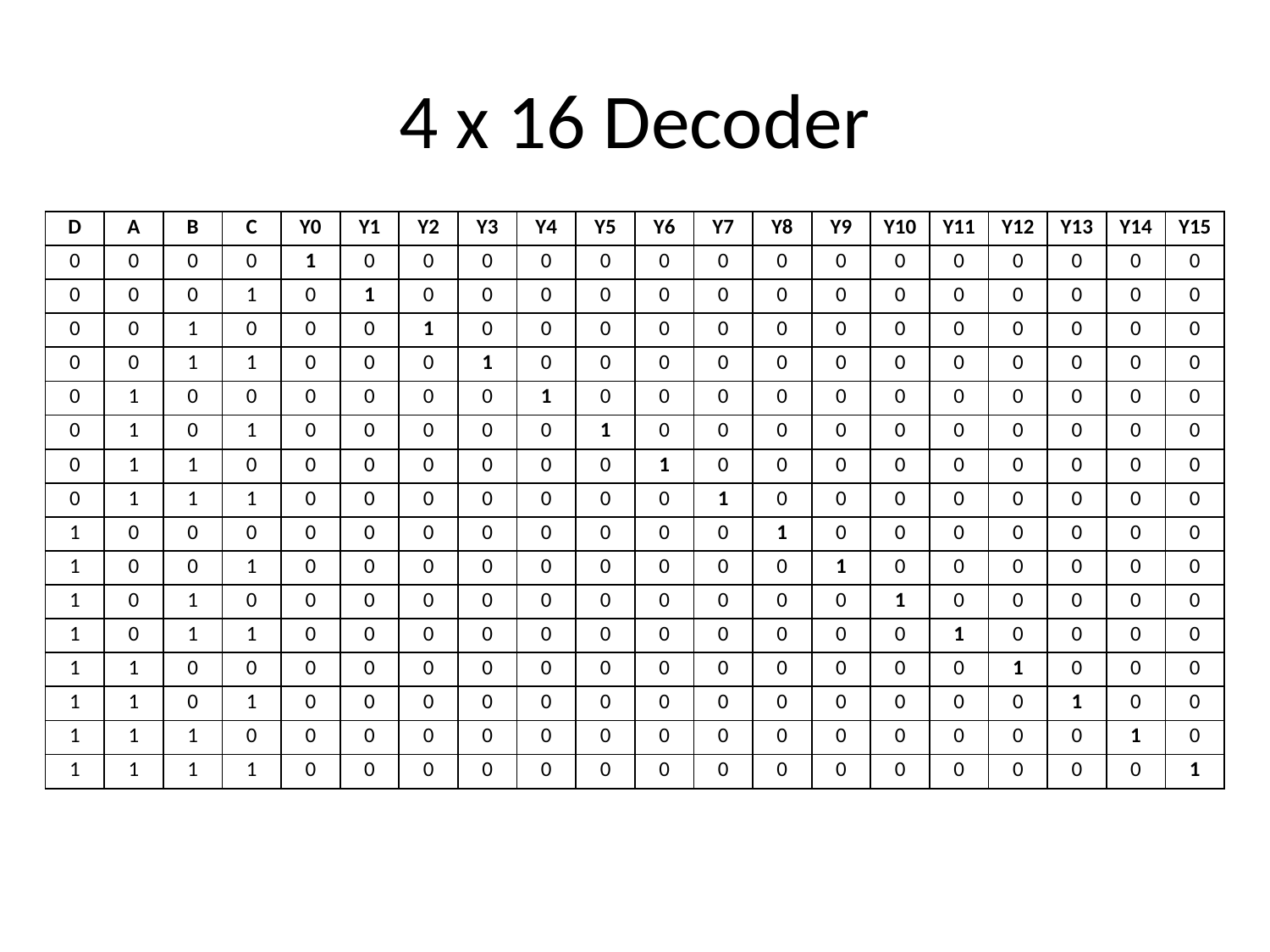

# 4 x 16 Decoder
| D | A | B | C | Y0 | Y1 | Y2 | Y3 | Y4 | Y5 | Y6 | Y7 | Y8 | Y9 | Y10 | Y11 | Y12 | Y13 | Y14 | Y15 |
| --- | --- | --- | --- | --- | --- | --- | --- | --- | --- | --- | --- | --- | --- | --- | --- | --- | --- | --- | --- |
| 0 | 0 | 0 | 0 | 1 | 0 | 0 | 0 | 0 | 0 | 0 | 0 | 0 | 0 | 0 | 0 | 0 | 0 | 0 | 0 |
| 0 | 0 | 0 | 1 | 0 | 1 | 0 | 0 | 0 | 0 | 0 | 0 | 0 | 0 | 0 | 0 | 0 | 0 | 0 | 0 |
| 0 | 0 | 1 | 0 | 0 | 0 | 1 | 0 | 0 | 0 | 0 | 0 | 0 | 0 | 0 | 0 | 0 | 0 | 0 | 0 |
| 0 | 0 | 1 | 1 | 0 | 0 | 0 | 1 | 0 | 0 | 0 | 0 | 0 | 0 | 0 | 0 | 0 | 0 | 0 | 0 |
| 0 | 1 | 0 | 0 | 0 | 0 | 0 | 0 | 1 | 0 | 0 | 0 | 0 | 0 | 0 | 0 | 0 | 0 | 0 | 0 |
| 0 | 1 | 0 | 1 | 0 | 0 | 0 | 0 | 0 | 1 | 0 | 0 | 0 | 0 | 0 | 0 | 0 | 0 | 0 | 0 |
| 0 | 1 | 1 | 0 | 0 | 0 | 0 | 0 | 0 | 0 | 1 | 0 | 0 | 0 | 0 | 0 | 0 | 0 | 0 | 0 |
| 0 | 1 | 1 | 1 | 0 | 0 | 0 | 0 | 0 | 0 | 0 | 1 | 0 | 0 | 0 | 0 | 0 | 0 | 0 | 0 |
| 1 | 0 | 0 | 0 | 0 | 0 | 0 | 0 | 0 | 0 | 0 | 0 | 1 | 0 | 0 | 0 | 0 | 0 | 0 | 0 |
| 1 | 0 | 0 | 1 | 0 | 0 | 0 | 0 | 0 | 0 | 0 | 0 | 0 | 1 | 0 | 0 | 0 | 0 | 0 | 0 |
| 1 | 0 | 1 | 0 | 0 | 0 | 0 | 0 | 0 | 0 | 0 | 0 | 0 | 0 | 1 | 0 | 0 | 0 | 0 | 0 |
| 1 | 0 | 1 | 1 | 0 | 0 | 0 | 0 | 0 | 0 | 0 | 0 | 0 | 0 | 0 | 1 | 0 | 0 | 0 | 0 |
| 1 | 1 | 0 | 0 | 0 | 0 | 0 | 0 | 0 | 0 | 0 | 0 | 0 | 0 | 0 | 0 | 1 | 0 | 0 | 0 |
| 1 | 1 | 0 | 1 | 0 | 0 | 0 | 0 | 0 | 0 | 0 | 0 | 0 | 0 | 0 | 0 | 0 | 1 | 0 | 0 |
| 1 | 1 | 1 | 0 | 0 | 0 | 0 | 0 | 0 | 0 | 0 | 0 | 0 | 0 | 0 | 0 | 0 | 0 | 1 | 0 |
| 1 | 1 | 1 | 1 | 0 | 0 | 0 | 0 | 0 | 0 | 0 | 0 | 0 | 0 | 0 | 0 | 0 | 0 | 0 | 1 |